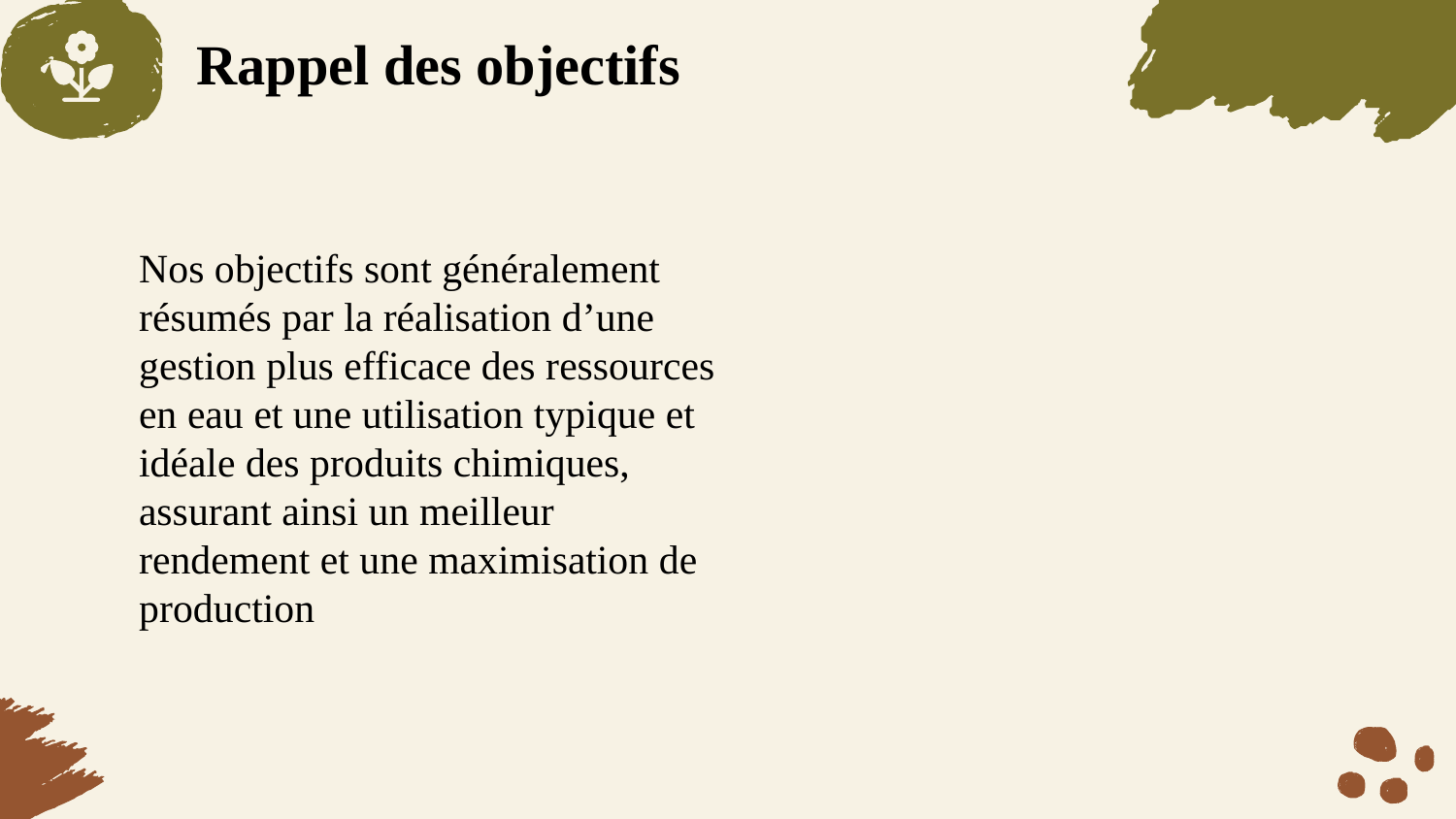

Rappel des objectifs

Réalisations & plan de travail

Nos objectifs sont généralement résumés par la réalisation d’une gestion plus efficace des ressources en eau et une utilisation typique et idéale des produits chimiques, assurant ainsi un meilleur rendement et une maximisation de production